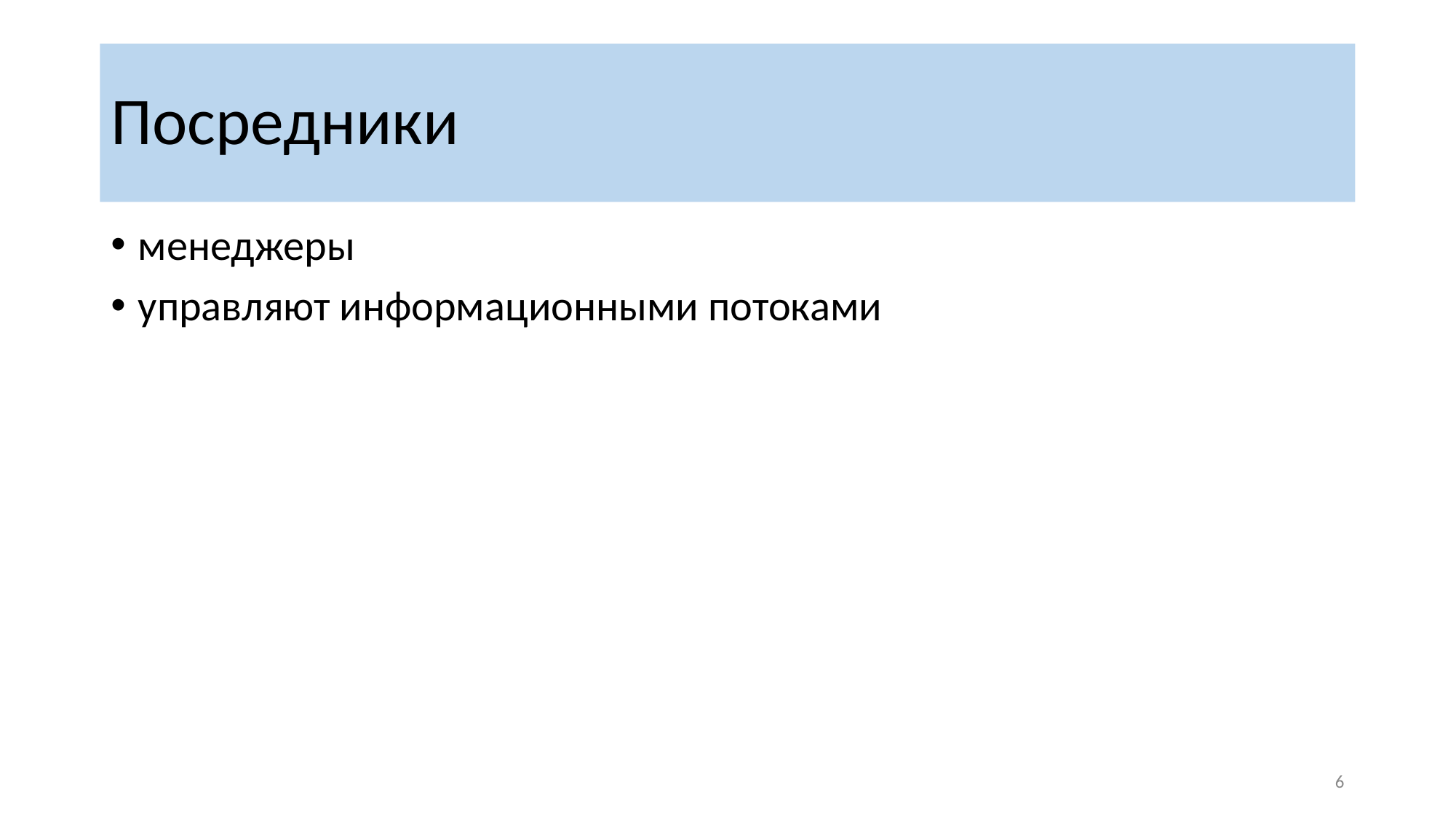

# Посредники
менеджеры
управляют информационными потоками

6